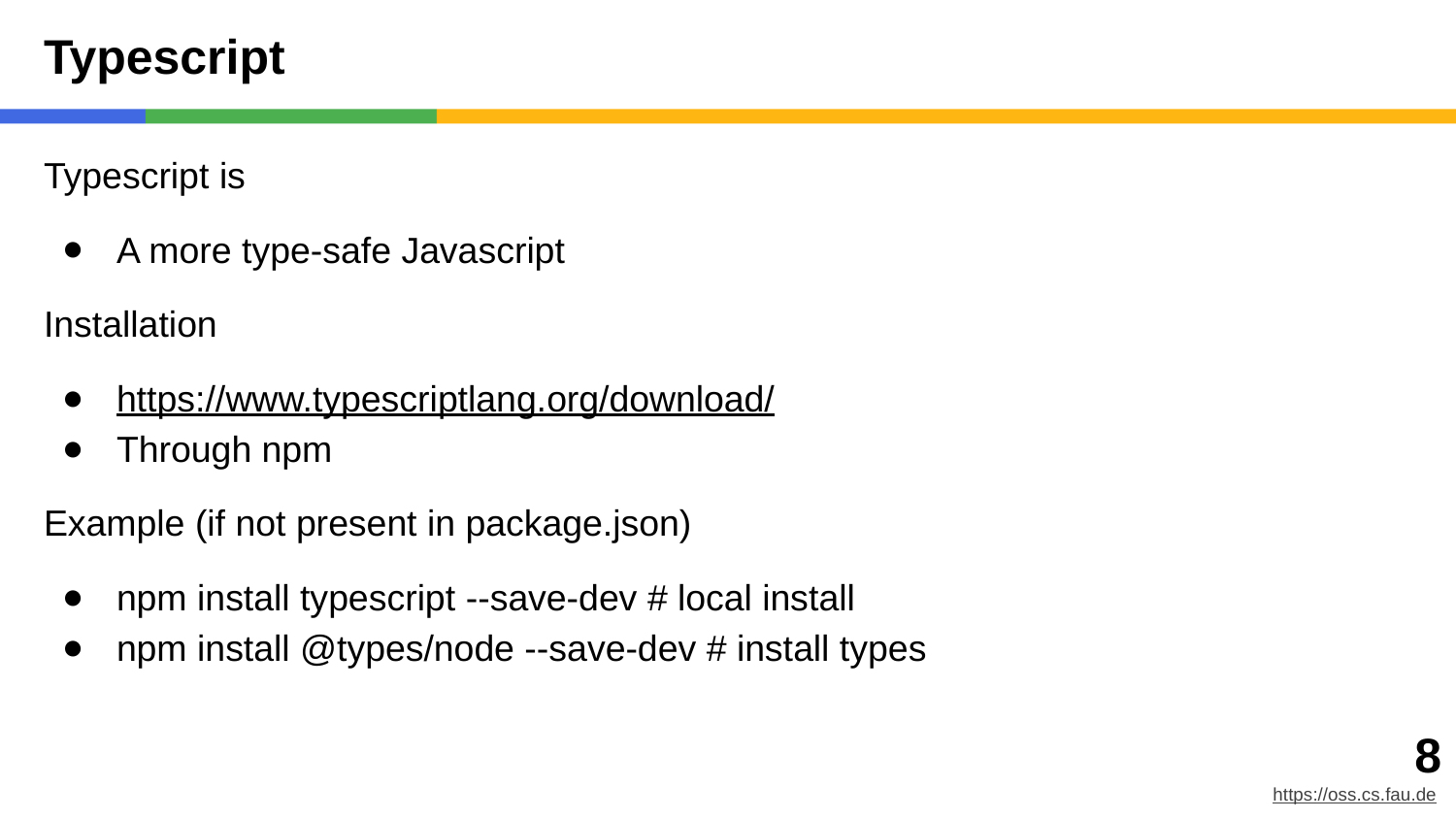

# Typescript
Typescript is
A more type-safe Javascript
Installation
https://www.typescriptlang.org/download/
Through npm
Example (if not present in package.json)
npm install typescript --save-dev # local install
npm install @types/node --save-dev # install types

8
https://oss.cs.fau.de